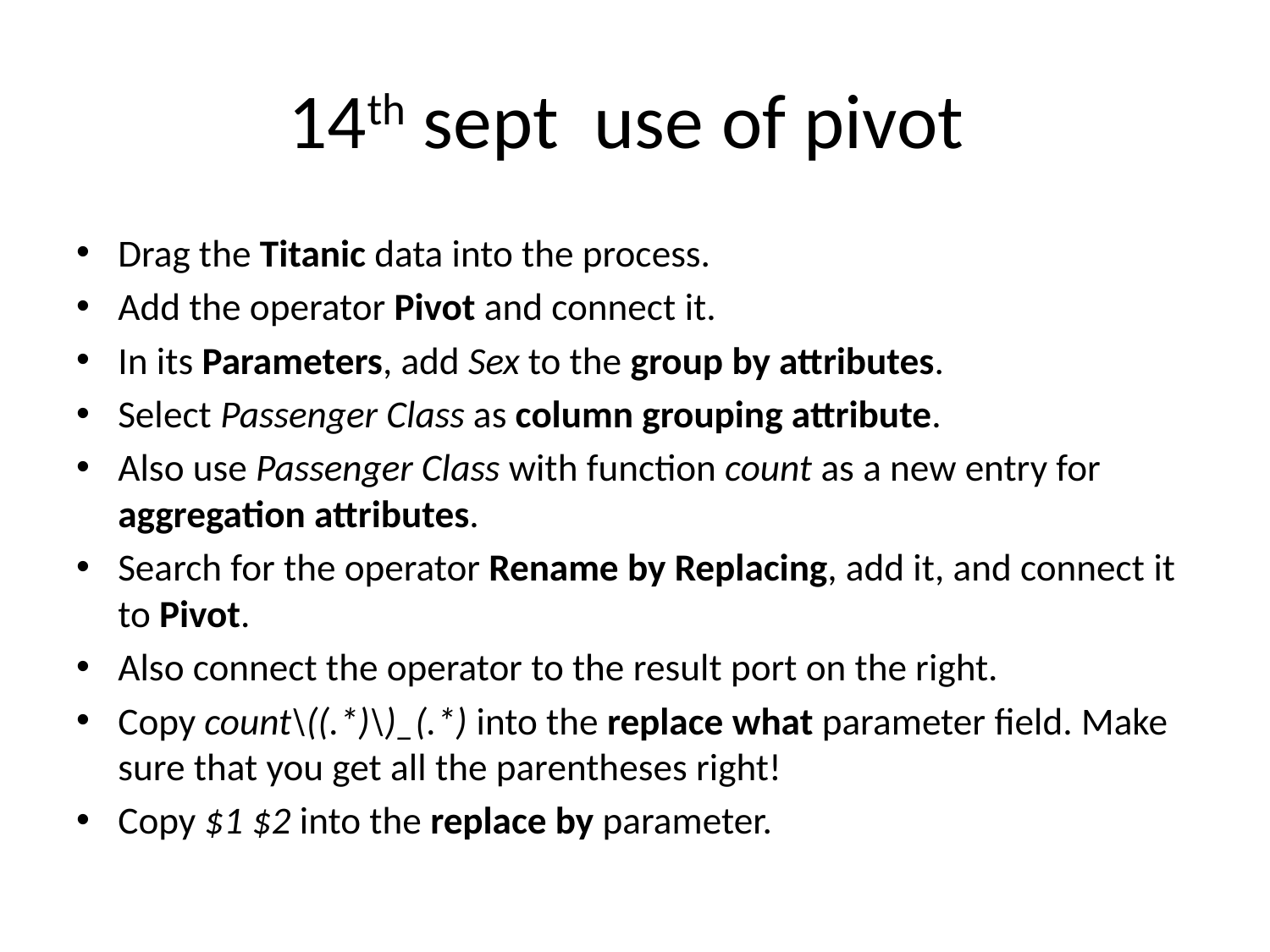

# 14th sept  use of pivot
Drag the Titanic data into the process.
Add the operator Pivot and connect it.
In its Parameters, add Sex to the group by attributes.
Select Passenger Class as column grouping attribute.
Also use Passenger Class with function count as a new entry for aggregation attributes.
Search for the operator Rename by Replacing, add it, and connect it to Pivot.
Also connect the operator to the result port on the right.
Copy count\((.*)\)_(.*) into the replace what parameter field. Make sure that you get all the parentheses right!
Copy $1 $2 into the replace by parameter.